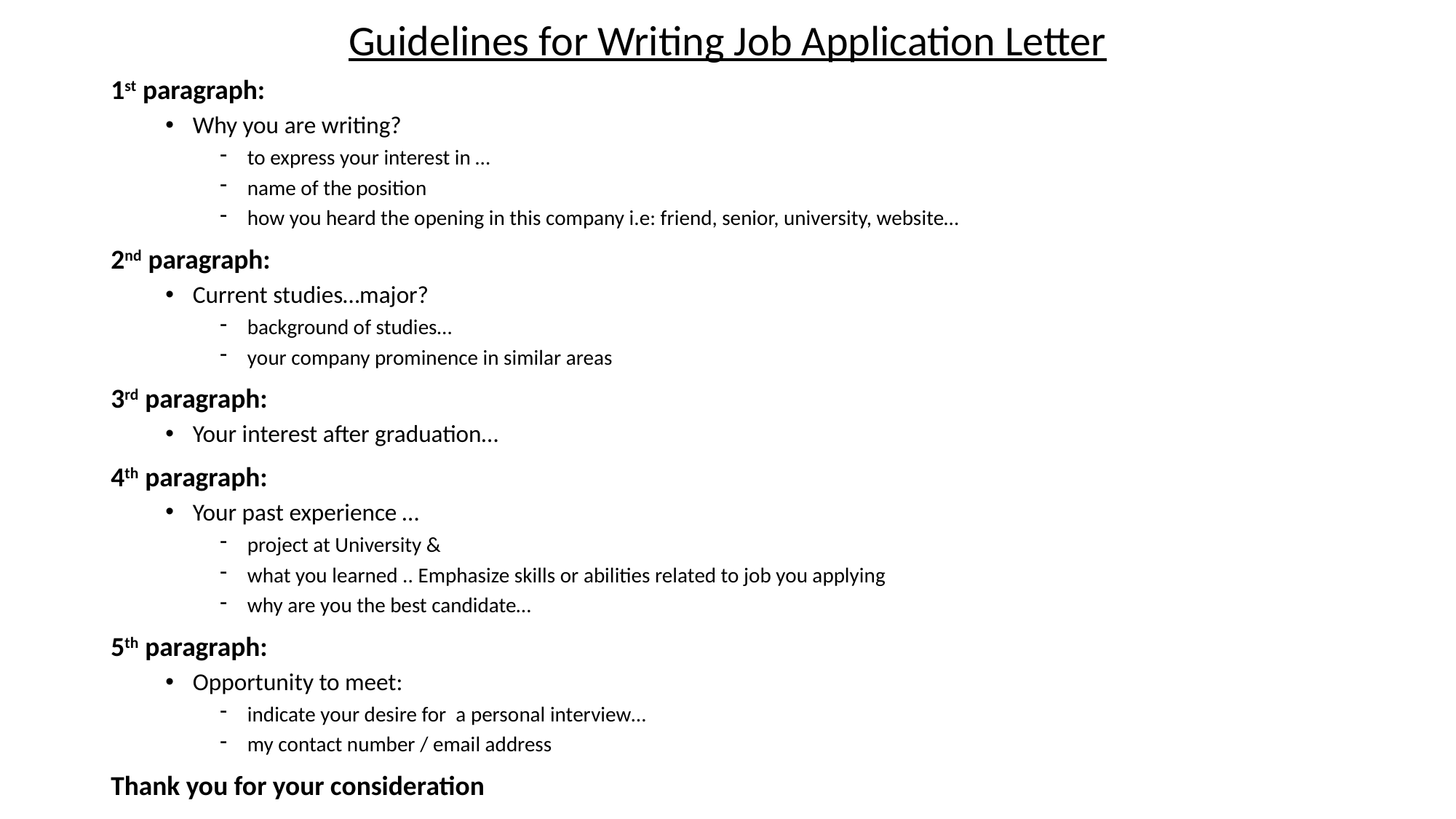

# Guidelines for Writing Job Application Letter
1st paragraph:
Why you are writing?
to express your interest in …
name of the position
how you heard the opening in this company i.e: friend, senior, university, website…
2nd paragraph:
Current studies…major?
background of studies…
your company prominence in similar areas
3rd paragraph:
Your interest after graduation…
4th paragraph:
Your past experience …
project at University &
what you learned .. Emphasize skills or abilities related to job you applying
why are you the best candidate…
5th paragraph:
Opportunity to meet:
indicate your desire for  a personal interview…
my contact number / email address
Thank you for your consideration